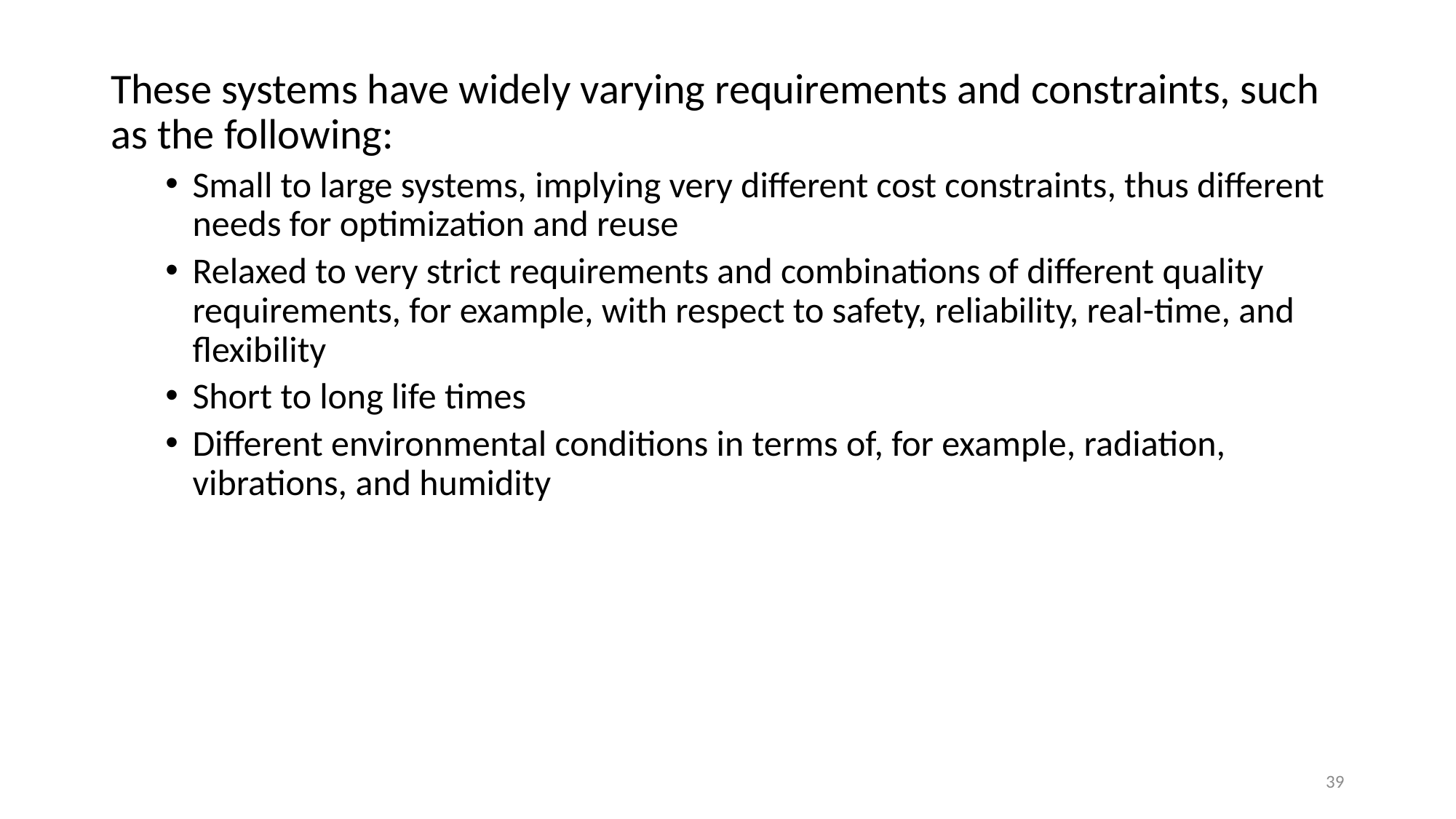

These systems have widely varying requirements and constraints, such as the following:
Small to large systems, implying very different cost constraints, thus different needs for optimization and reuse
Relaxed to very strict requirements and combinations of different quality requirements, for example, with respect to safety, reliability, real-time, and flexibility
Short to long life times
Different environmental conditions in terms of, for example, radiation, vibrations, and humidity

39